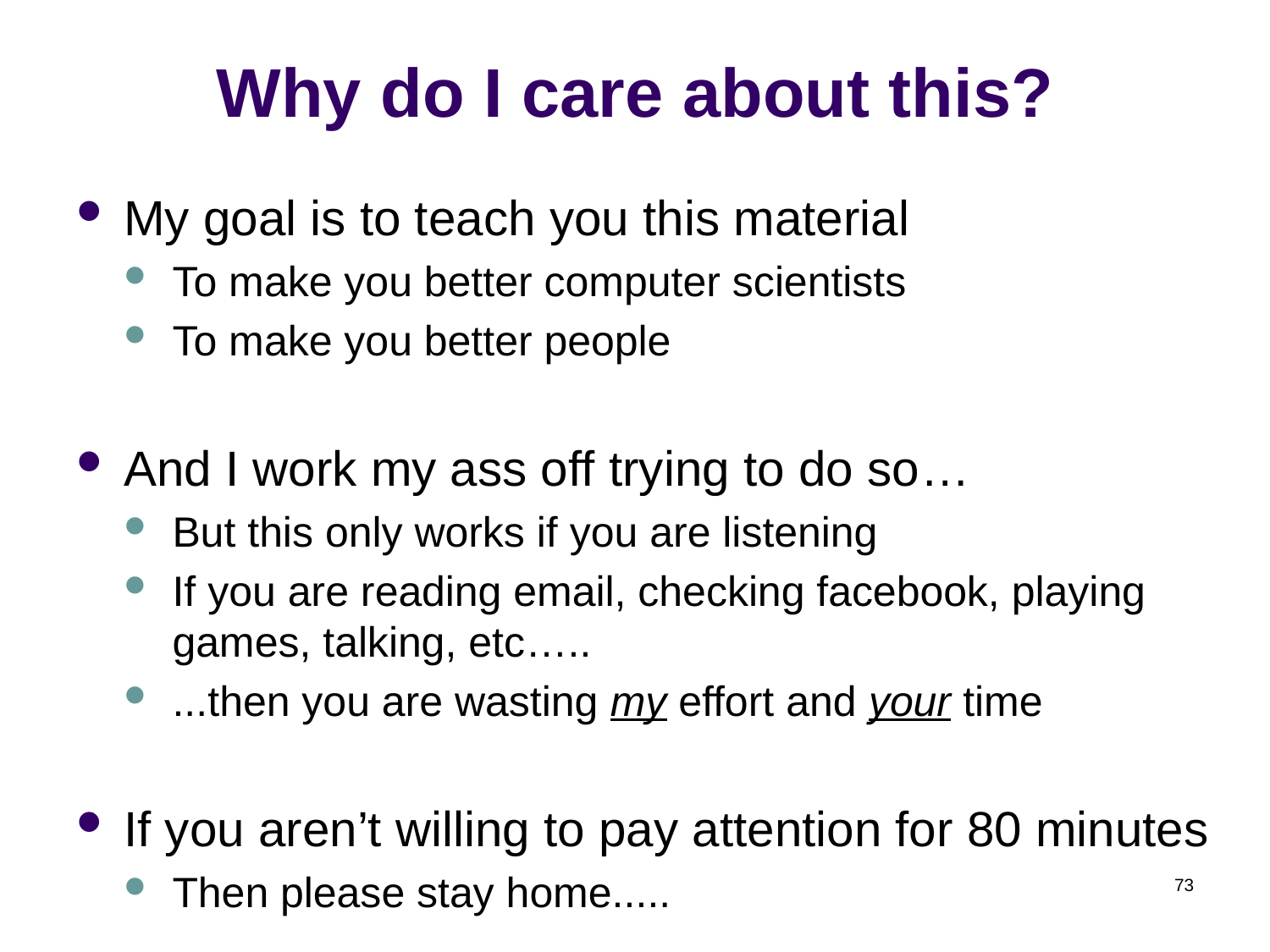

# Why do I care about this?
My goal is to teach you this material
To make you better computer scientists
To make you better people

And I work my ass off trying to do so…
But this only works if you are listening
If you are reading email, checking facebook, playing games, talking, etc…..
...then you are wasting my effort and your time

If you aren’t willing to pay attention for 80 minutes
Then please stay home.....
73